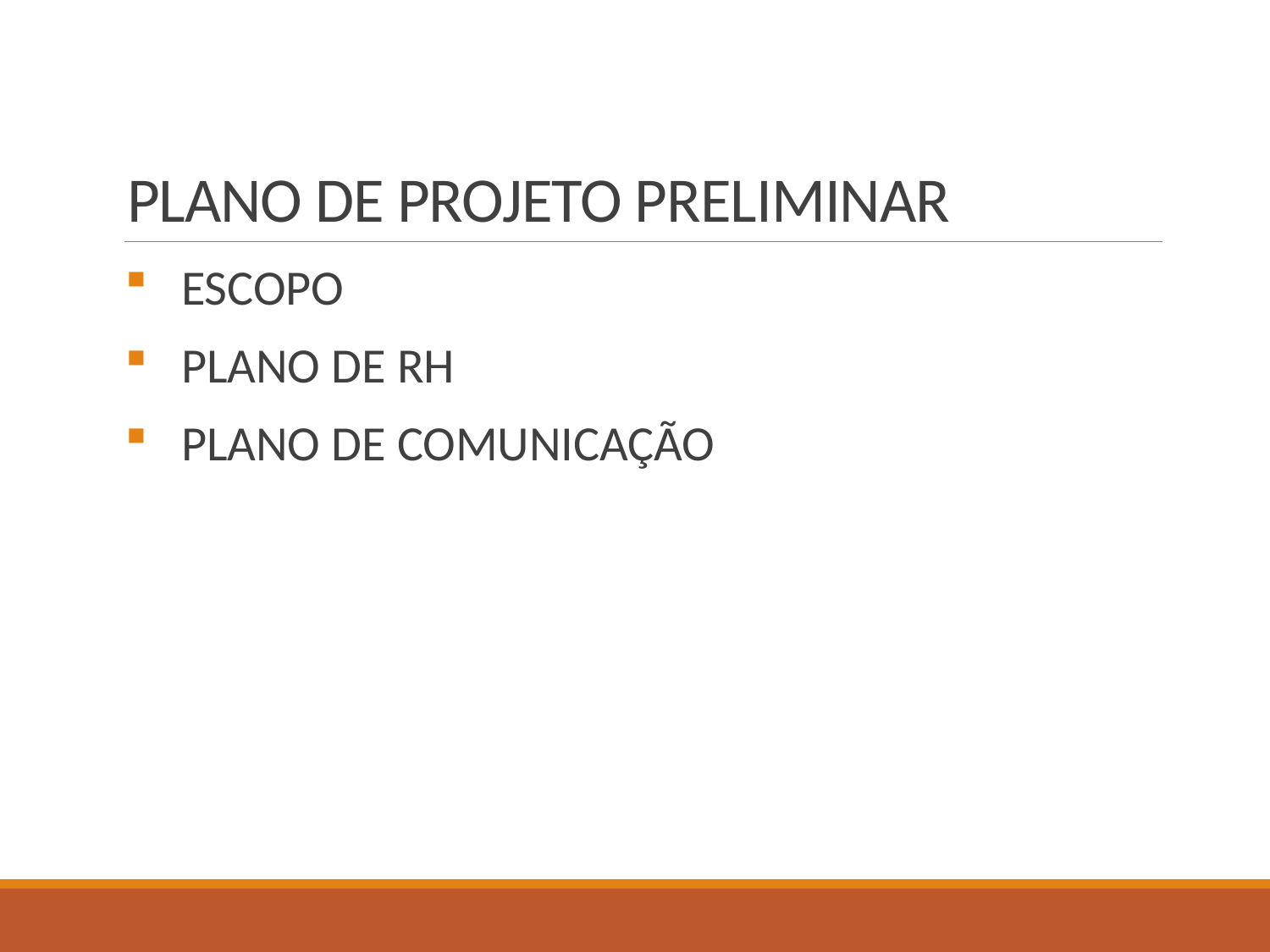

# PLANO DE PROJETO PRELIMINAR
   ESCOPO
   PLANO DE RH
   PLANO DE COMUNICAÇÃO